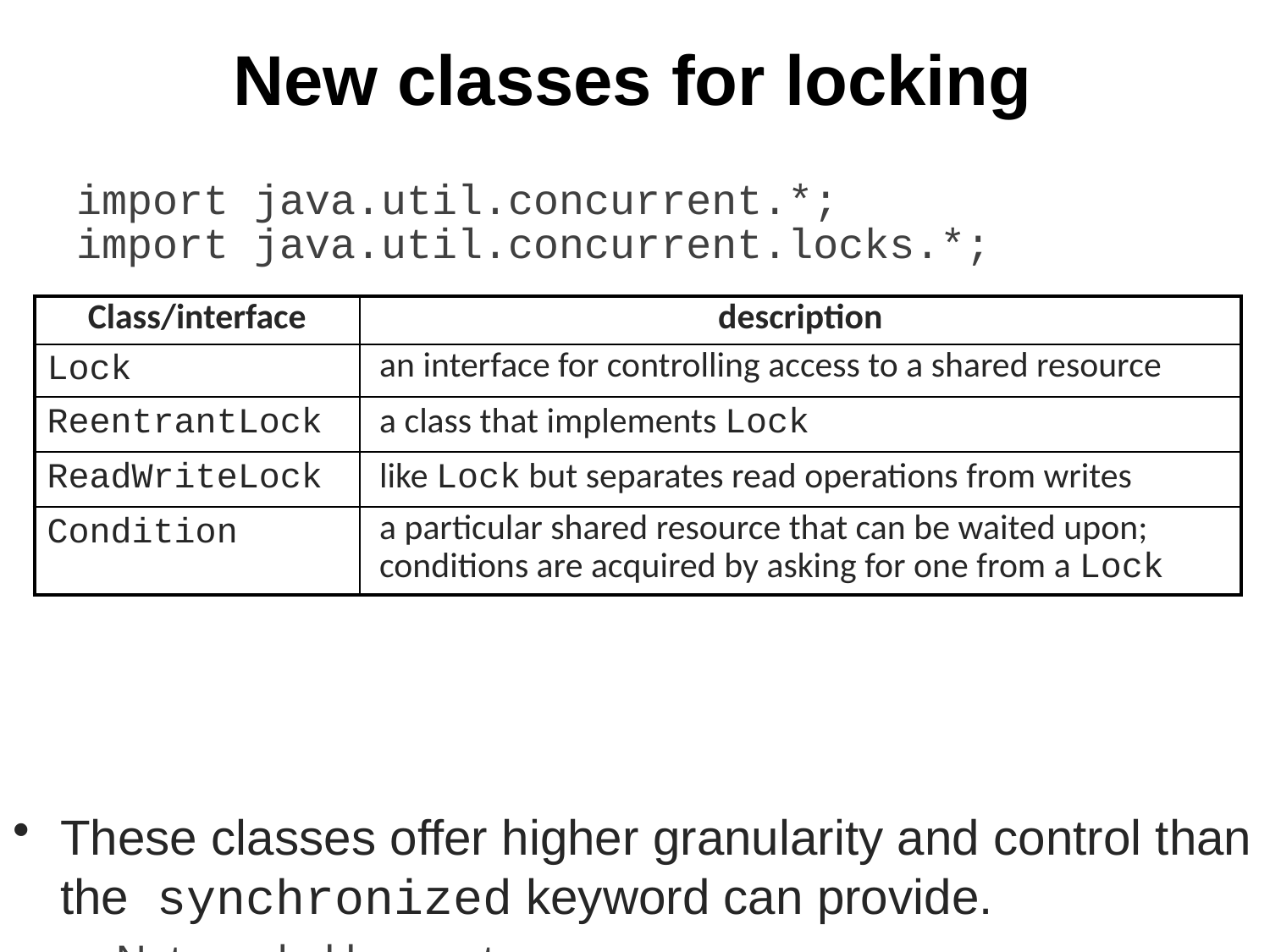

# New classes for locking
import java.util.concurrent.*;
import java.util.concurrent.locks.*;

These classes offer higher granularity and control than the  synchronized keyword can provide.
Not needed by most programs.
java.util.concurrent also contains blocking data structures.
| Class/interface | description |
| --- | --- |
| Lock | an interface for controlling access to a shared resource |
| ReentrantLock | a class that implements Lock |
| ReadWriteLock | like Lock but separates read operations from writes |
| Condition | a particular shared resource that can be waited upon; conditions are acquired by asking for one from a Lock |